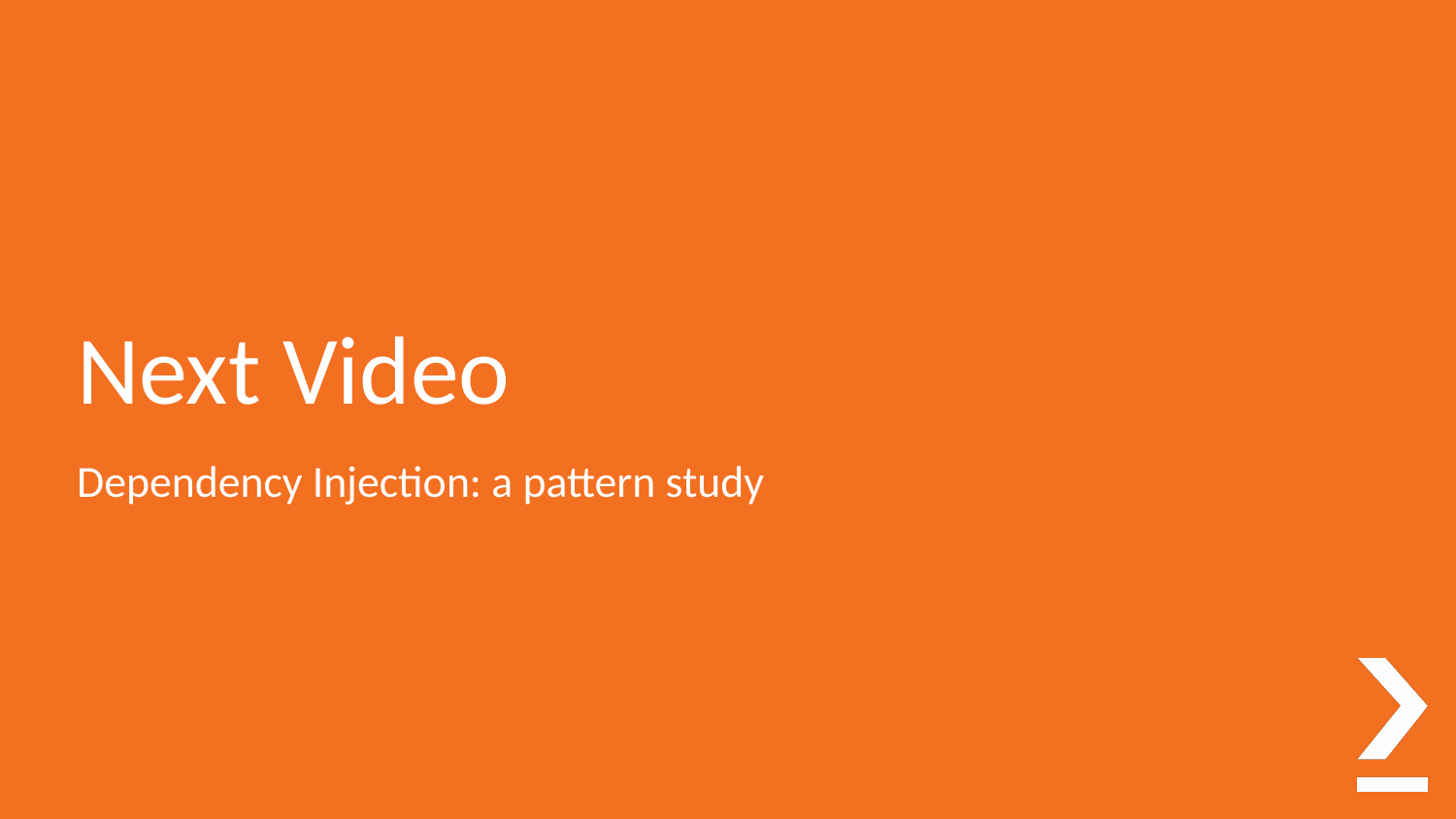

# Next Video
Dependency Injection: a pattern study